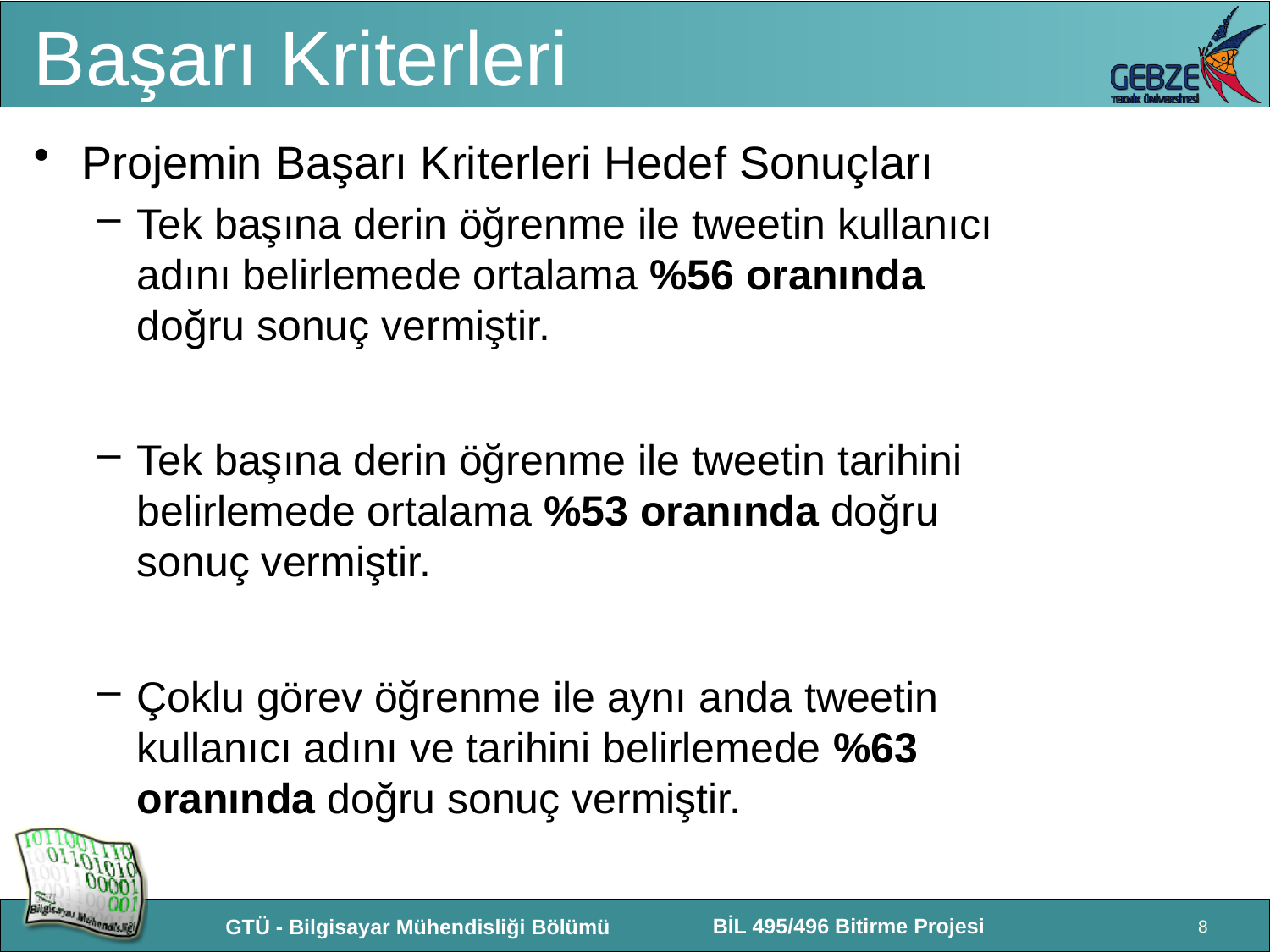

# Başarı Kriterleri
Projemin Başarı Kriterleri Hedef Sonuçları
Tek başına derin öğrenme ile tweetin kullanıcı adını belirlemede ortalama %56 oranında doğru sonuç vermiştir.

Tek başına derin öğrenme ile tweetin tarihini belirlemede ortalama %53 oranında doğru sonuç vermiştir.

Çoklu görev öğrenme ile aynı anda tweetin kullanıcı adını ve tarihini belirlemede %63 oranında doğru sonuç vermiştir.

8